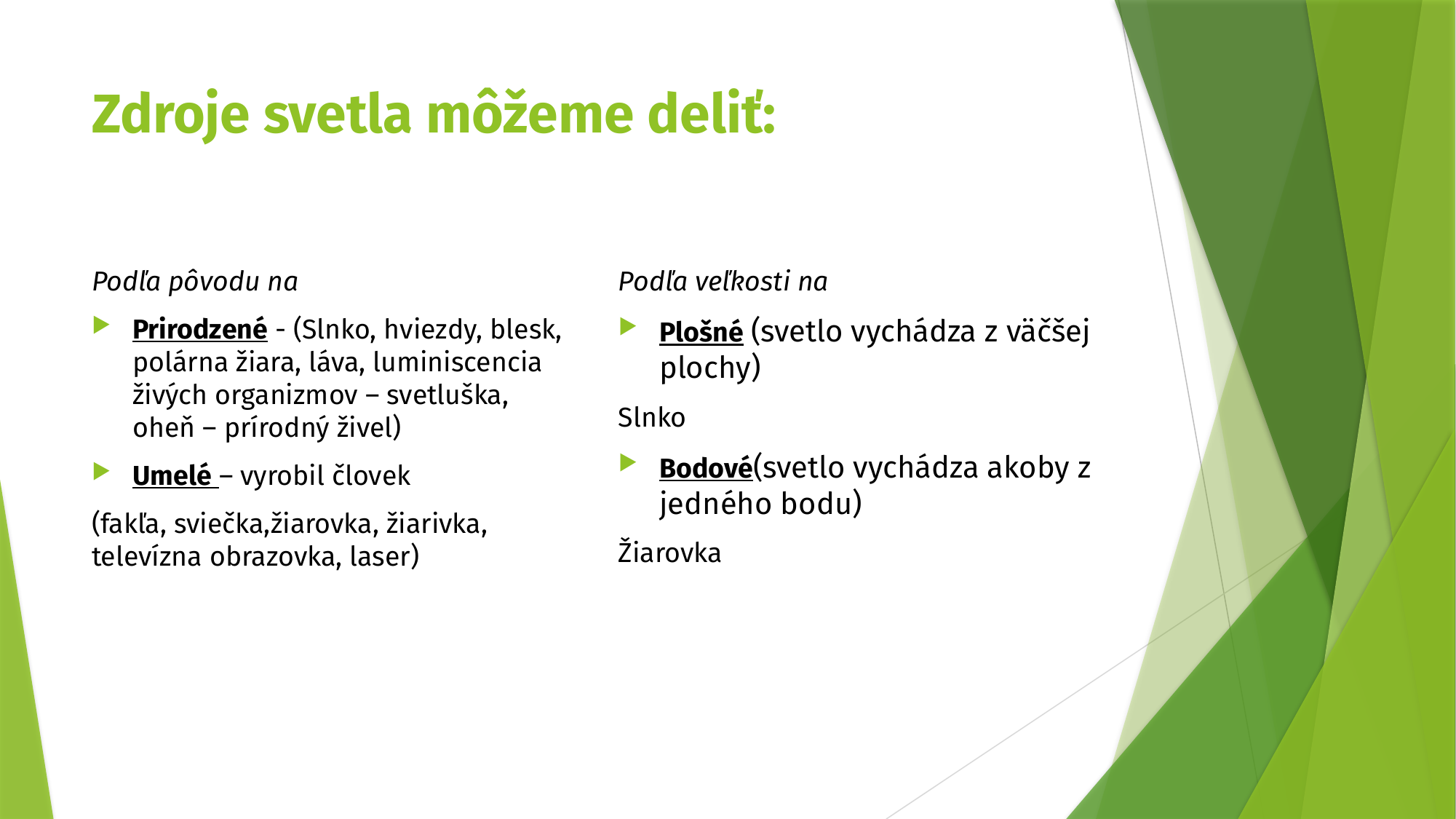

# Zdroje svetla môžeme deliť:
Podľa pôvodu na
Prirodzené - (Slnko, hviezdy, blesk, polárna žiara, láva, luminiscencia živých organizmov – svetluška, oheň – prírodný živel)
Umelé – vyrobil človek
(fakľa, sviečka,žiarovka, žiarivka, televízna obrazovka, laser)
Podľa veľkosti na
Plošné (svetlo vychádza z väčšej plochy)
Slnko
Bodové(svetlo vychádza akoby z jedného bodu)
Žiarovka